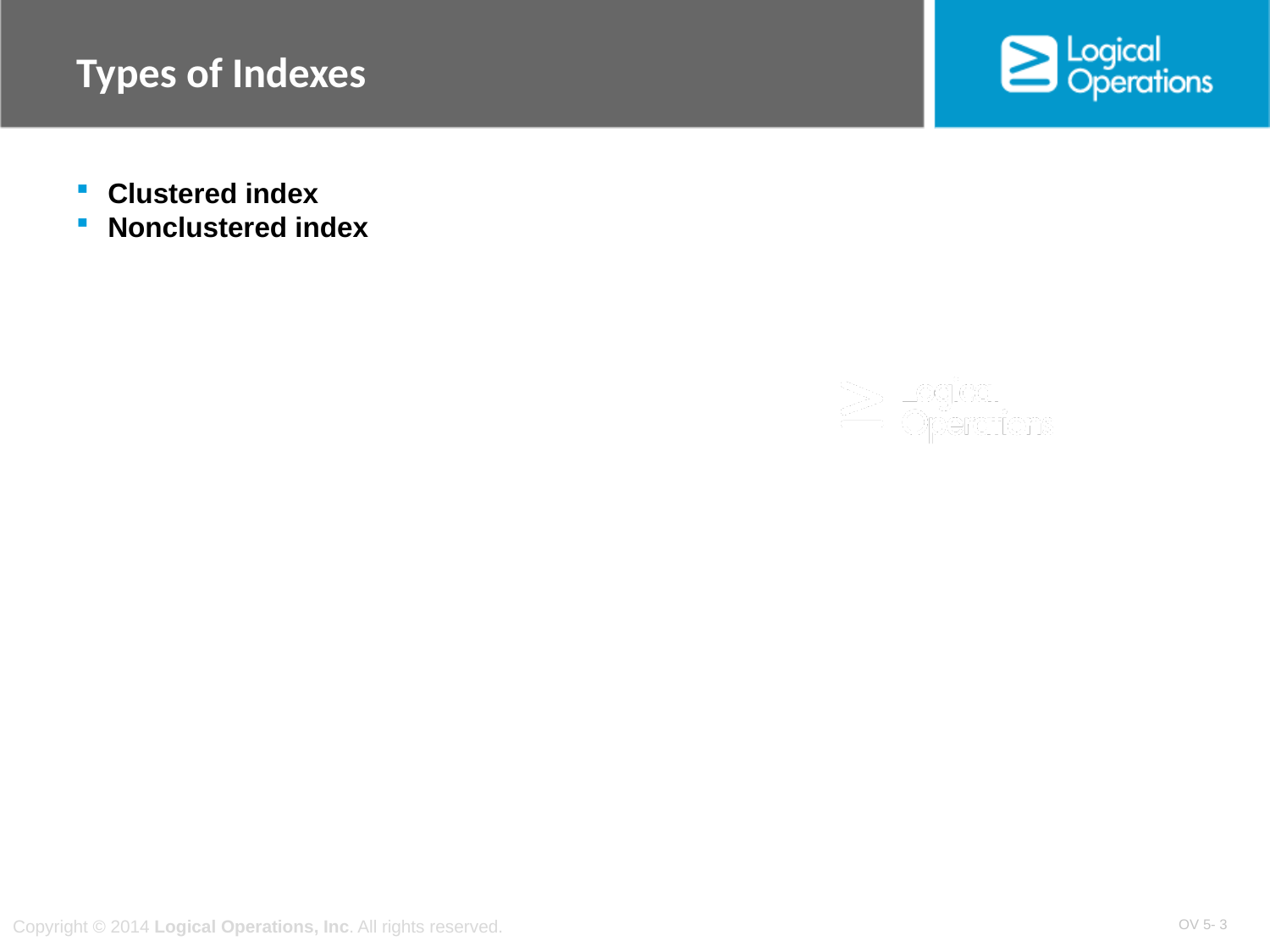

# Types of Indexes
Clustered index
Nonclustered index